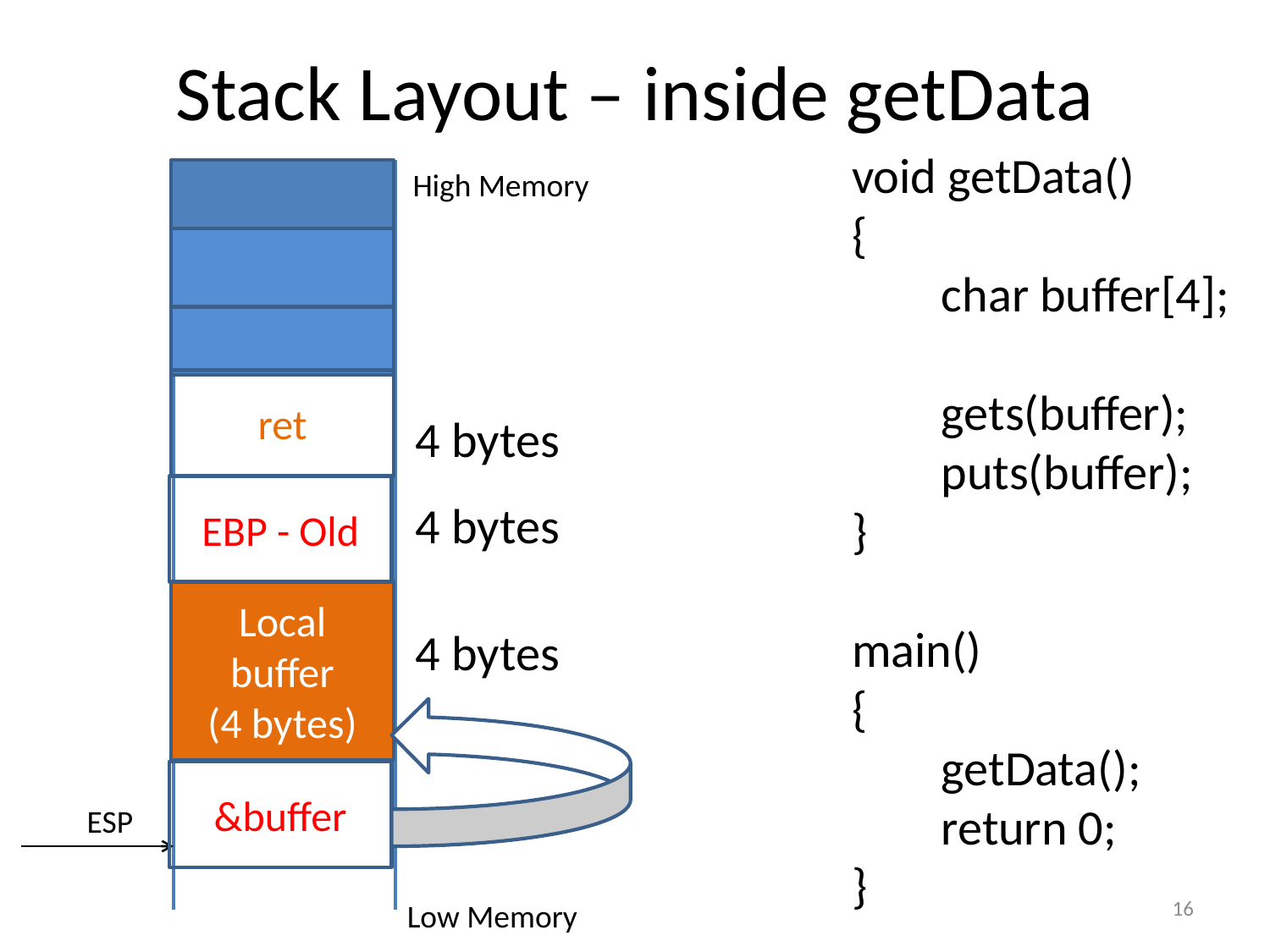

# Stack Layout – inside getData
void getData()
{
        char buffer[4];

        gets(buffer);
        puts(buffer);
}

main()
{
        getData();
        return 0;
}
High Memory

ret
4 bytes
EBP - Old
4 bytes
Local buffer
(4 bytes)
4 bytes

&buffer
ESP
16
Low Memory